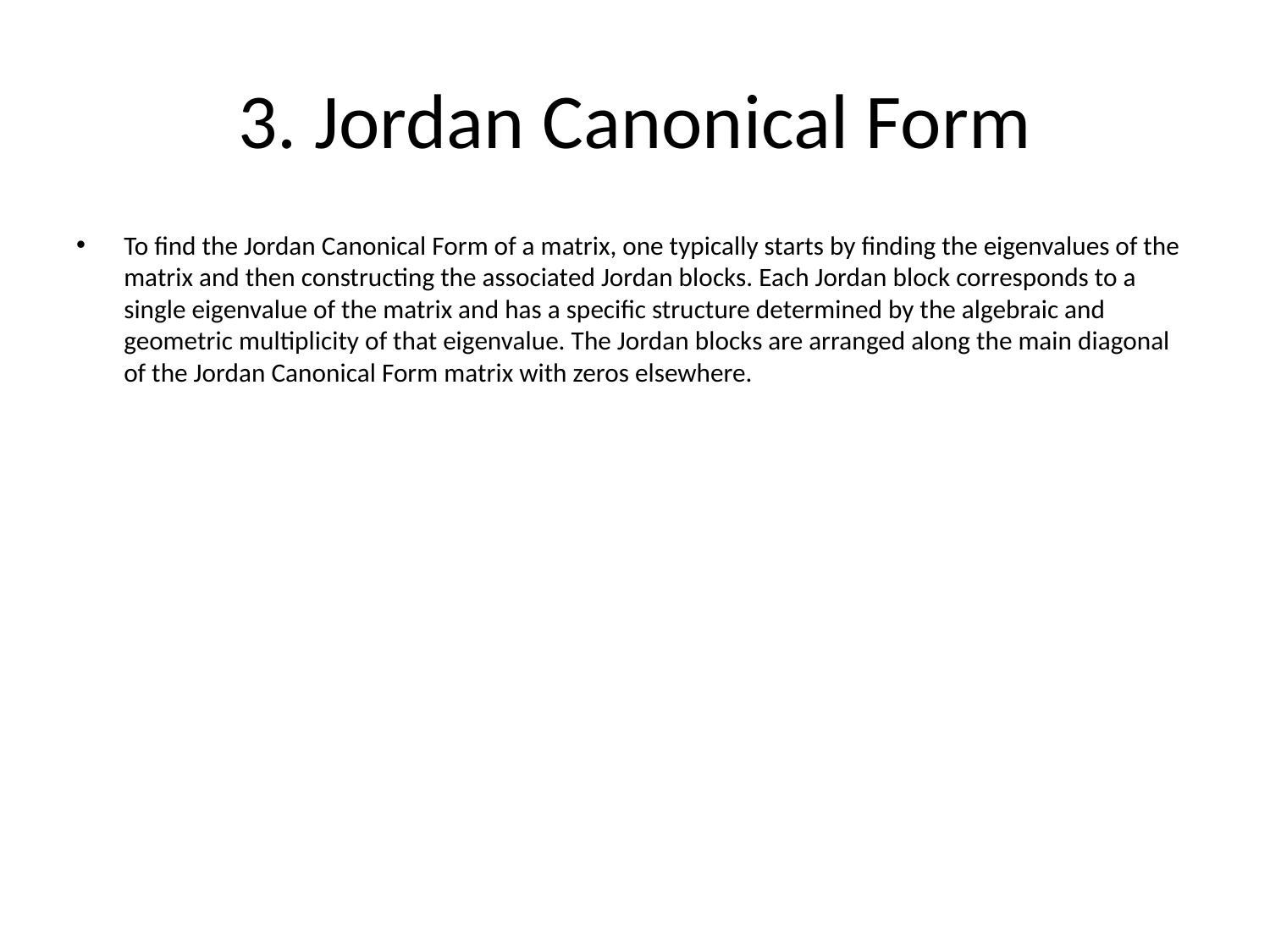

# 3. Jordan Canonical Form
To find the Jordan Canonical Form of a matrix, one typically starts by finding the eigenvalues of the matrix and then constructing the associated Jordan blocks. Each Jordan block corresponds to a single eigenvalue of the matrix and has a specific structure determined by the algebraic and geometric multiplicity of that eigenvalue. The Jordan blocks are arranged along the main diagonal of the Jordan Canonical Form matrix with zeros elsewhere.